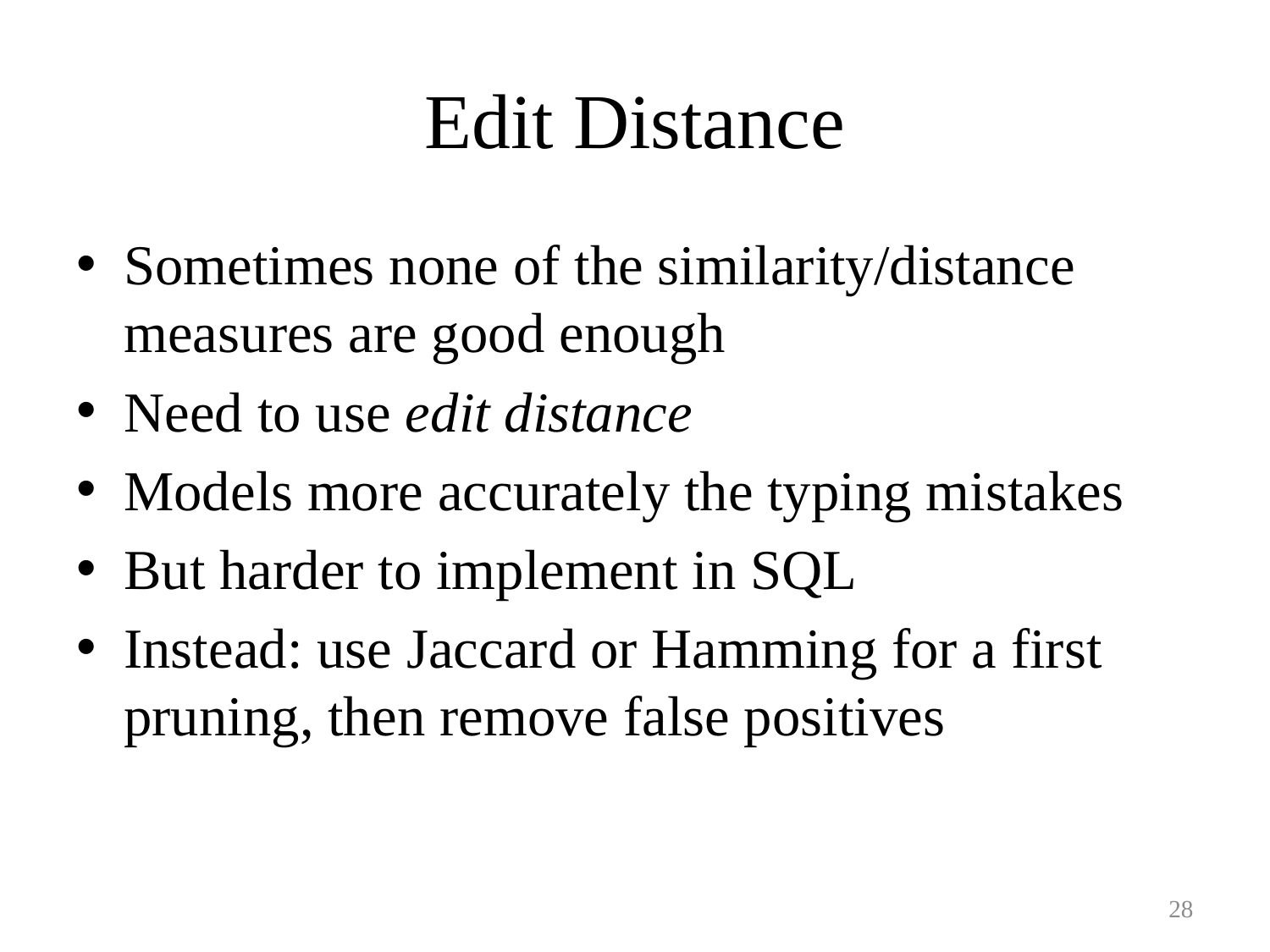

# Edit Distance
Sometimes none of the similarity/distance measures are good enough
Need to use edit distance
Models more accurately the typing mistakes
But harder to implement in SQL
Instead: use Jaccard or Hamming for a first pruning, then remove false positives
28